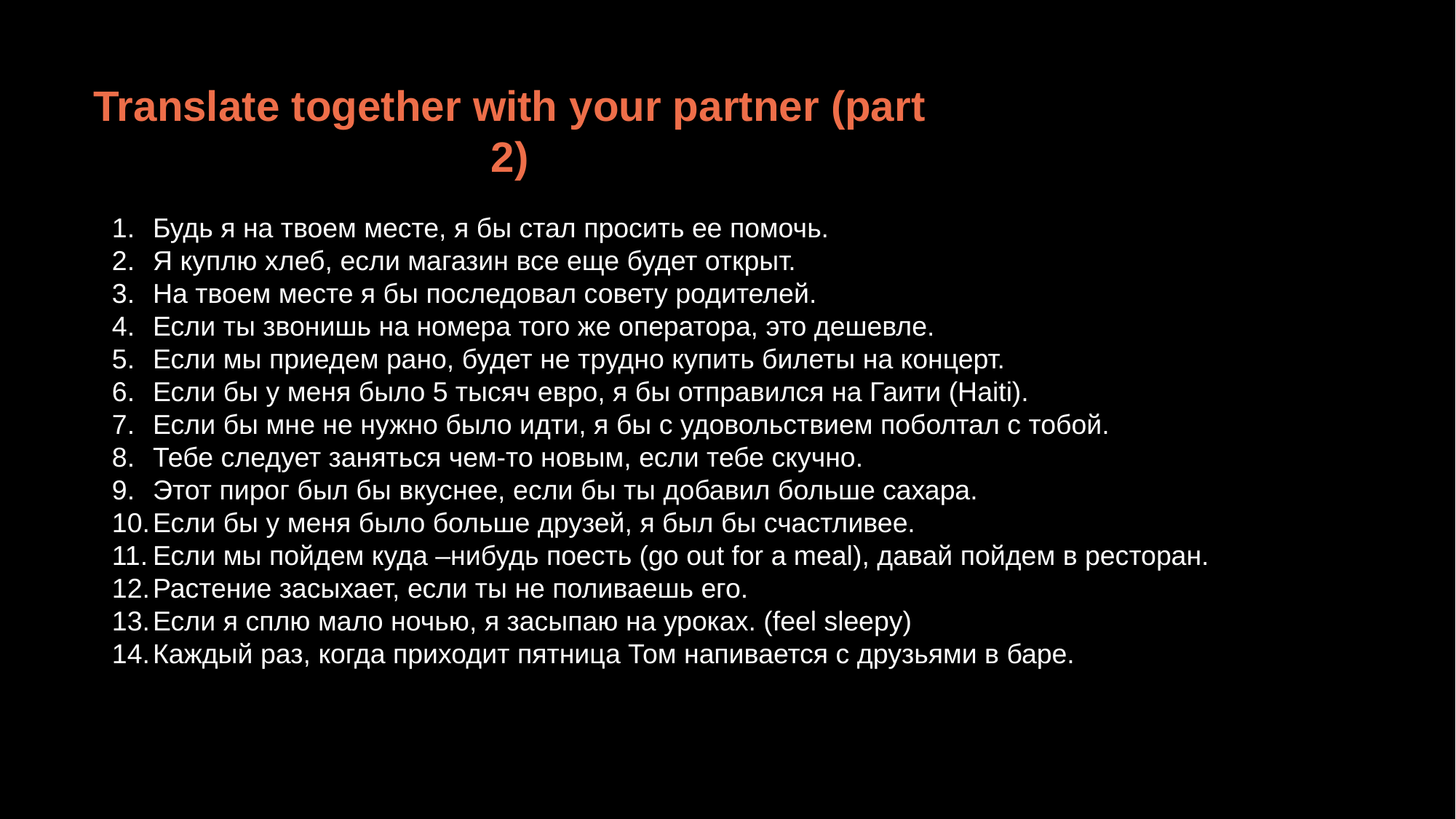

Translate together with your partner (part 2)
Будь я на твоем месте, я бы стал просить ее помочь.
Я куплю хлеб, если магазин все еще будет открыт.
На твоем месте я бы последовал совету родителей.
Если ты звонишь на номера того же оператора, это дешевле.
Если мы приедем рано, будет не трудно купить билеты на концерт.
Если бы у меня было 5 тысяч евро, я бы отправился на Гаити (Haiti).
Если бы мне не нужно было идти, я бы с удовольствием поболтал с тобой.
Тебе следует заняться чем-то новым, если тебе скучно.
Этот пирог был бы вкуснее, если бы ты добавил больше сахара.
Если бы у меня было больше друзей, я был бы счастливее.
Если мы пойдем куда –нибудь поесть (go out for a meal), давай пойдем в ресторан.
Растение засыхает, если ты не поливаешь его.
Если я сплю мало ночью, я засыпаю на уроках. (feel sleepy)
Каждый раз, когда приходит пятница Том напивается с друзьями в баре.